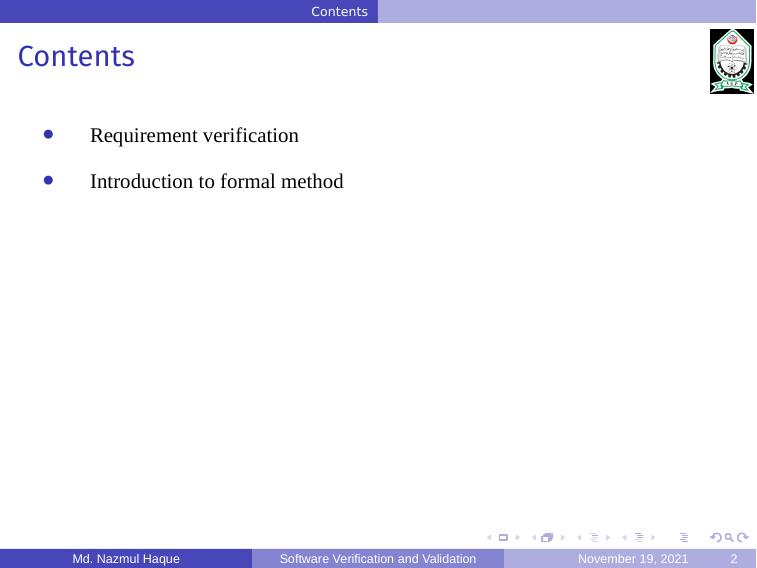

Contents

Contents
Requirement verification
Introduction to formal method